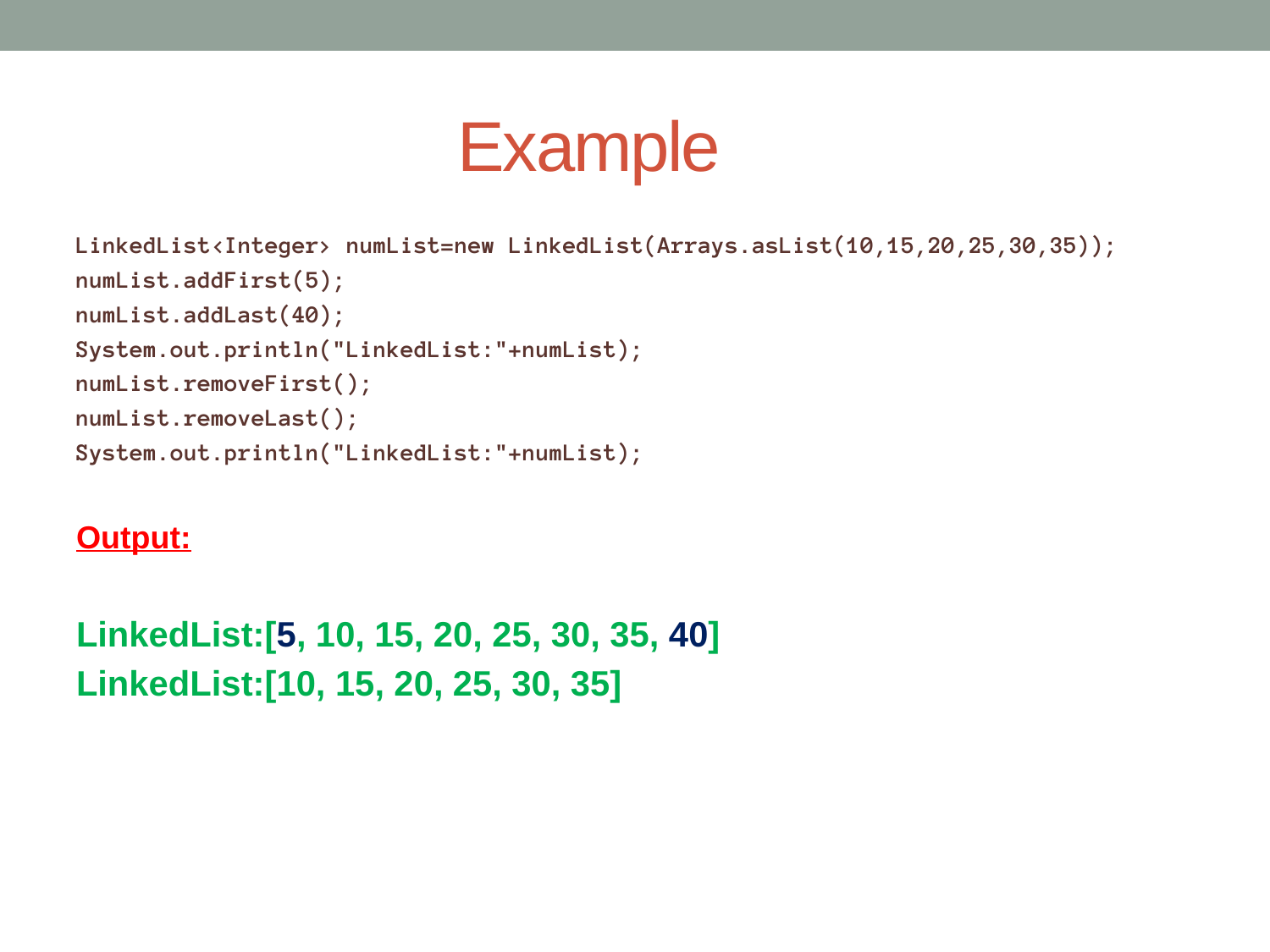

# Example
LinkedList<Integer> numList=new LinkedList(Arrays.asList(10,15,20,25,30,35));
numList.addFirst(5);
numList.addLast(40);
System.out.println("LinkedList:"+numList);
numList.removeFirst();
numList.removeLast();
System.out.println("LinkedList:"+numList);

Output:

LinkedList:[5, 10, 15, 20, 25, 30, 35, 40]
LinkedList:[10, 15, 20, 25, 30, 35]